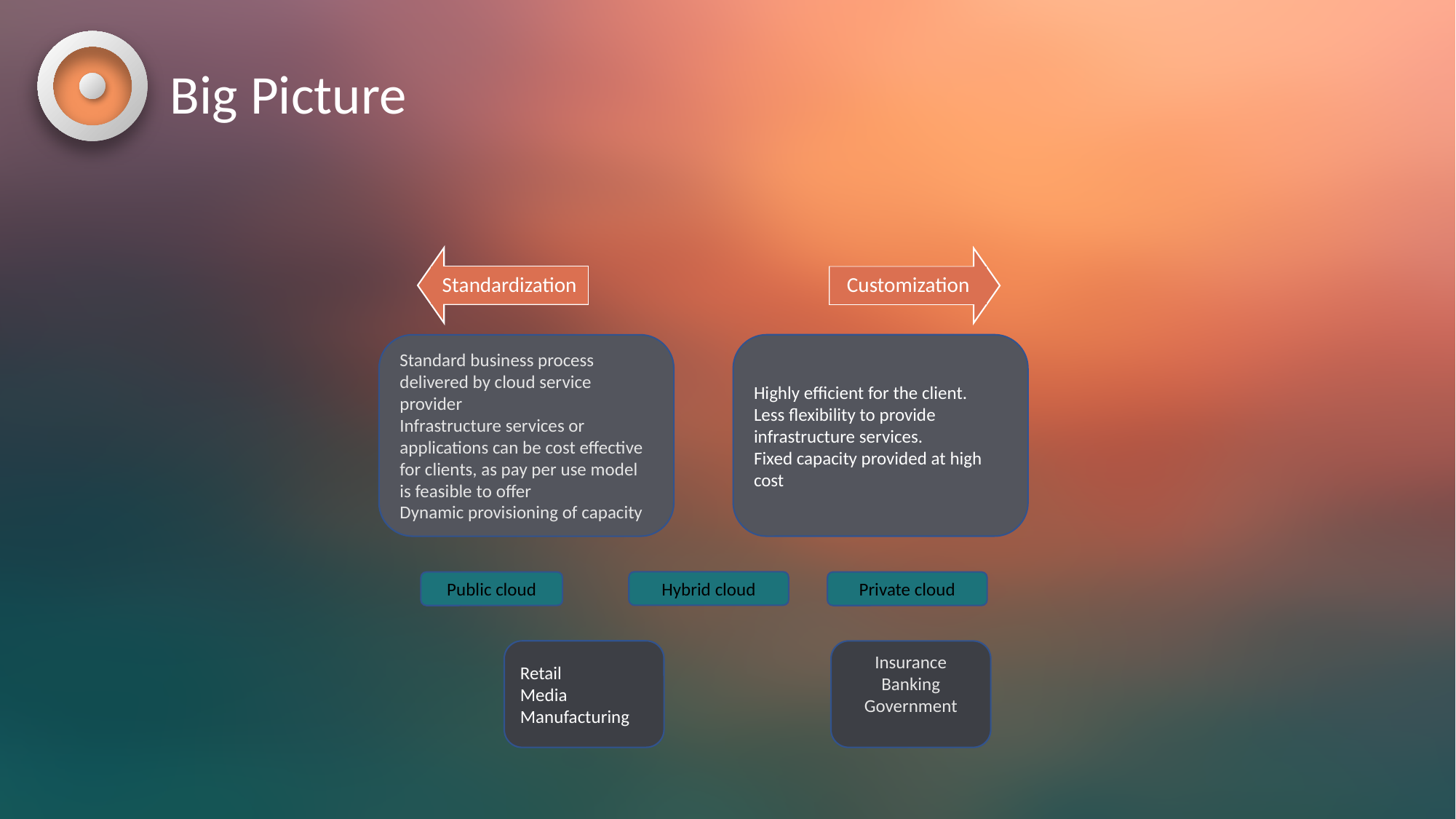

Big Picture

Standardization
Customization
Highly efficient for the client.
Less flexibility to provide infrastructure services.
Fixed capacity provided at high cost

Standard business process delivered by cloud service provider
Infrastructure services or applications can be cost effective for clients, as pay per use model is feasible to offer
Dynamic provisioning of capacity

Hybrid cloud

Public cloud

Private cloud

Retail
Media
Manufacturing
Insurance
Banking
Government